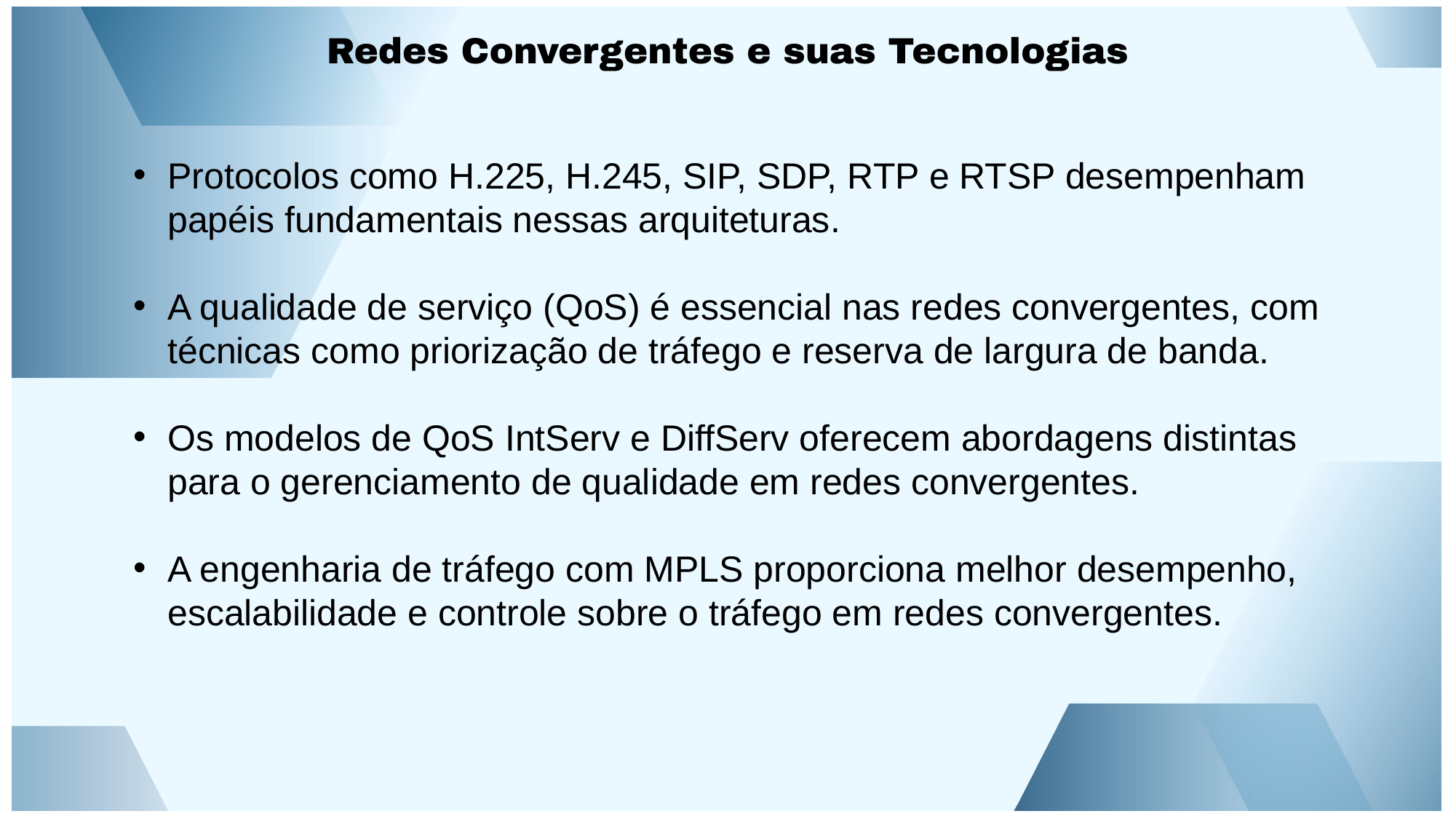

Protocolos como H.225, H.245, SIP, SDP, RTP e RTSP desempenham papéis fundamentais nessas arquiteturas.

A qualidade de serviço (QoS) é essencial nas redes convergentes, com técnicas como priorização de tráfego e reserva de largura de banda.

Os modelos de QoS IntServ e DiffServ oferecem abordagens distintas para o gerenciamento de qualidade em redes convergentes.

A engenharia de tráfego com MPLS proporciona melhor desempenho, escalabilidade e controle sobre o tráfego em redes convergentes.